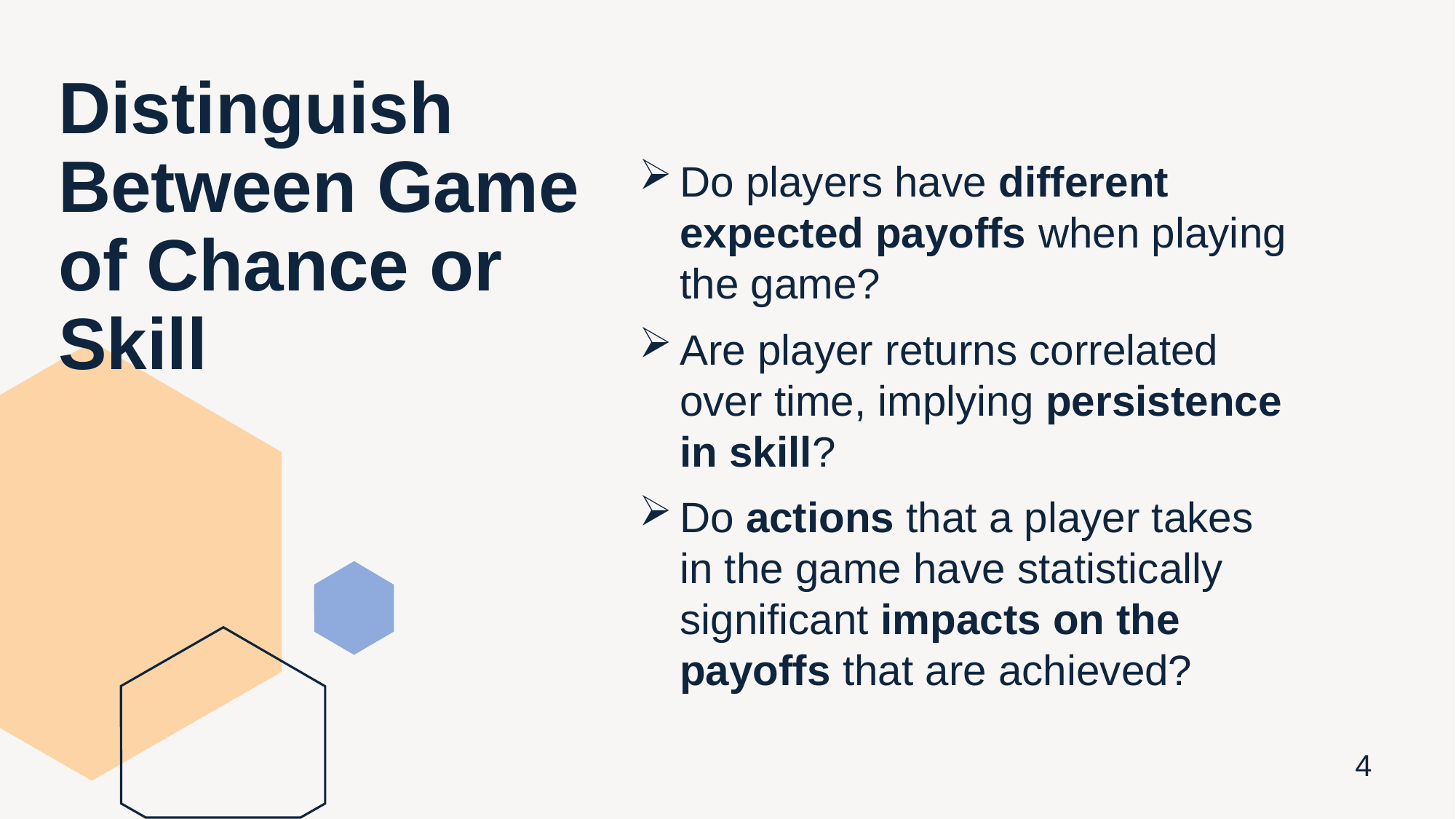

# Distinguish Between Game of Chance or Skill
Do players have different expected payoffs when playing the game?
Are player returns correlated over time, implying persistence in skill?
Do actions that a player takes in the game have statistically significant impacts on the payoffs that are achieved?
4